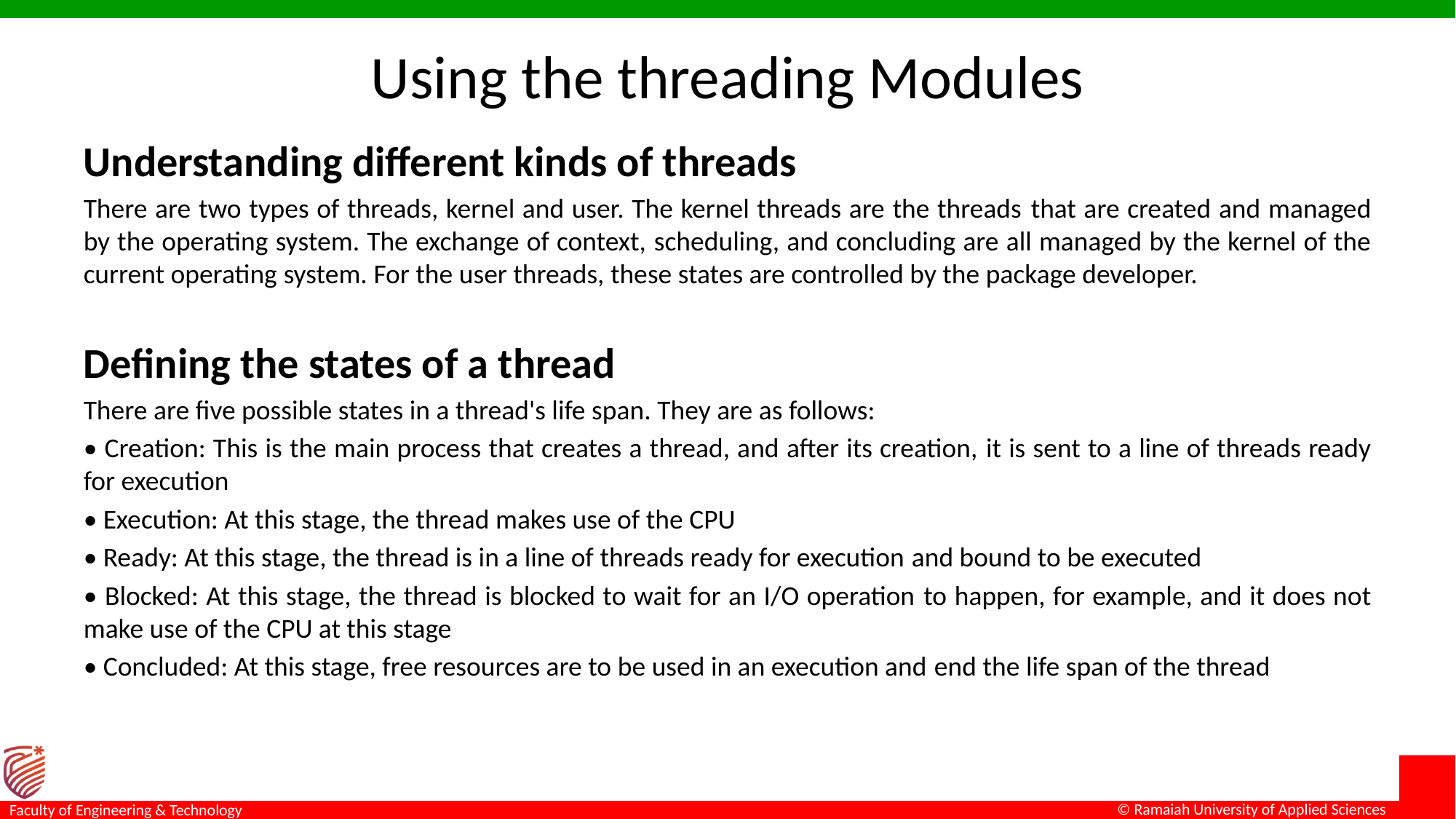

# Using the threading Modules
Understanding different kinds of threads
There are two types of threads, kernel and user. The kernel threads are the threads that are created and managed by the operating system. The exchange of context, scheduling, and concluding are all managed by the kernel of the current operating system. For the user threads, these states are controlled by the package developer.

Defining the states of a thread
There are five possible states in a thread's life span. They are as follows:
• Creation: This is the main process that creates a thread, and after its creation, it is sent to a line of threads ready for execution
• Execution: At this stage, the thread makes use of the CPU
• Ready: At this stage, the thread is in a line of threads ready for execution and bound to be executed
• Blocked: At this stage, the thread is blocked to wait for an I/O operation to happen, for example, and it does not make use of the CPU at this stage
• Concluded: At this stage, free resources are to be used in an execution and end the life span of the thread